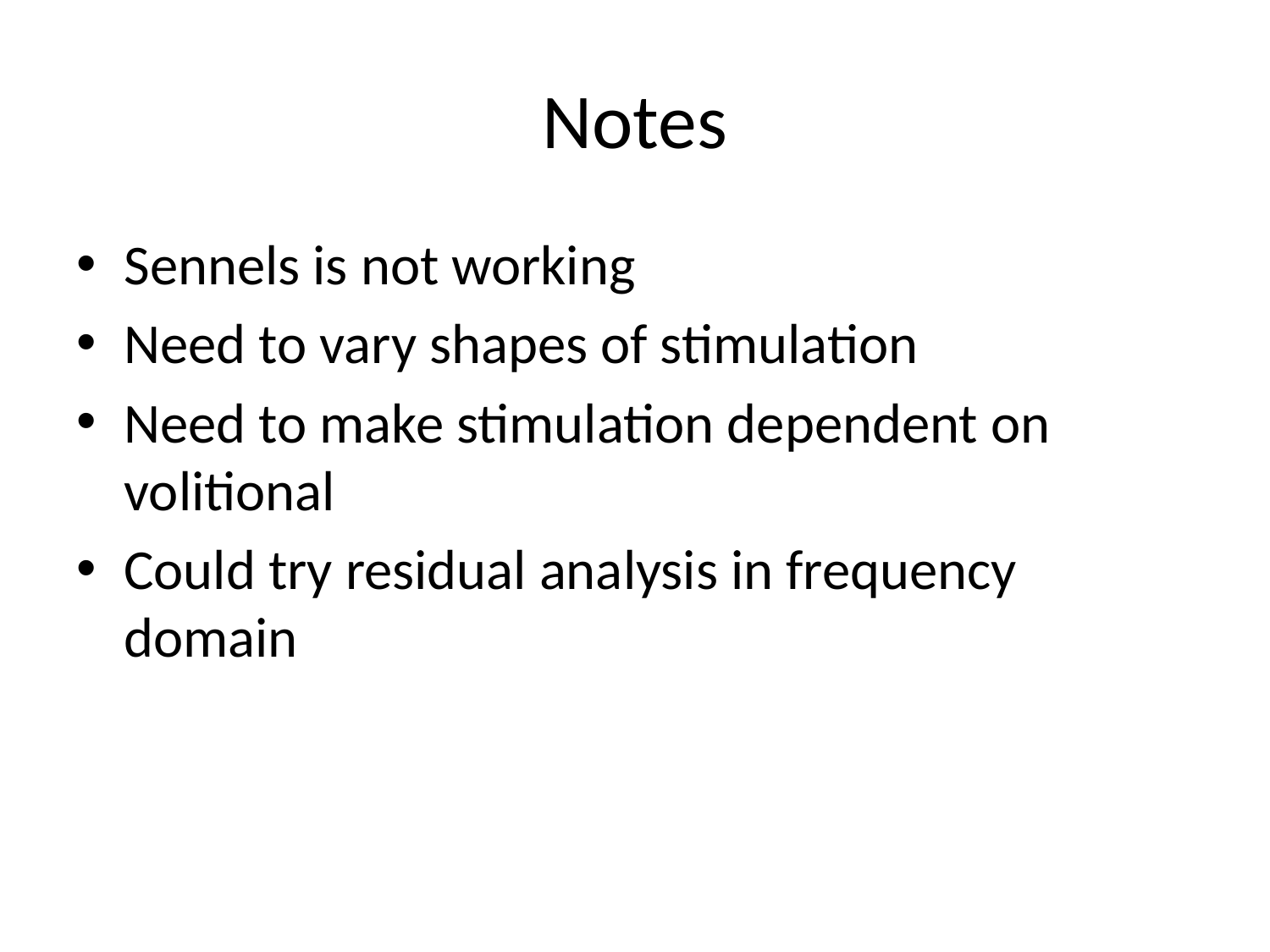

# Notes
Sennels is not working
Need to vary shapes of stimulation
Need to make stimulation dependent on volitional
Could try residual analysis in frequency domain